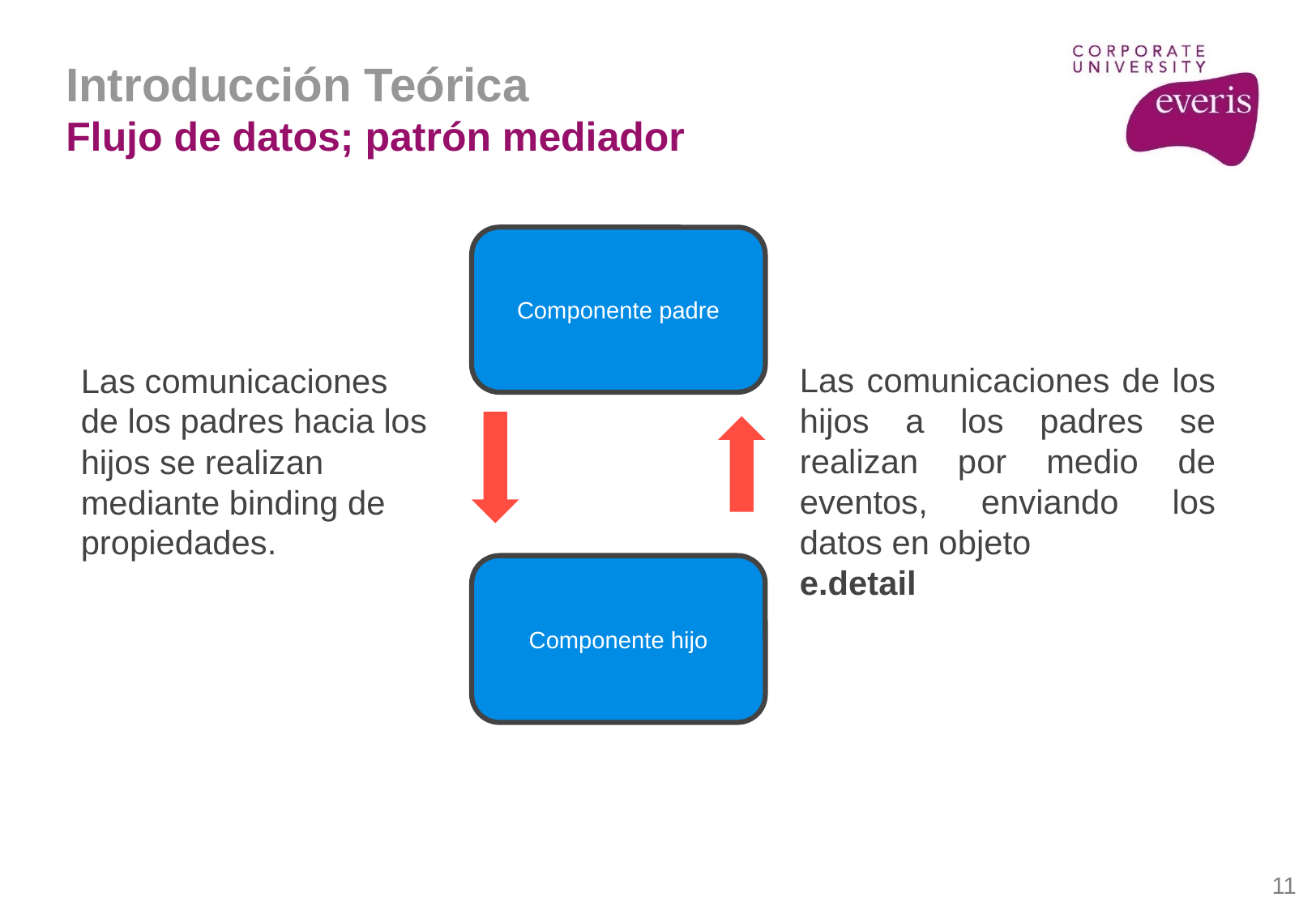

Introducción Teórica
Flujo de datos; patrón mediador

Componente padre
Las comunicaciones de los hijos a los padres se realizan por medio de eventos, enviando los datos en objeto
e.detail
Las comunicaciones de los padres hacia los hijos se realizan mediante binding de propiedades.

Componente hijo